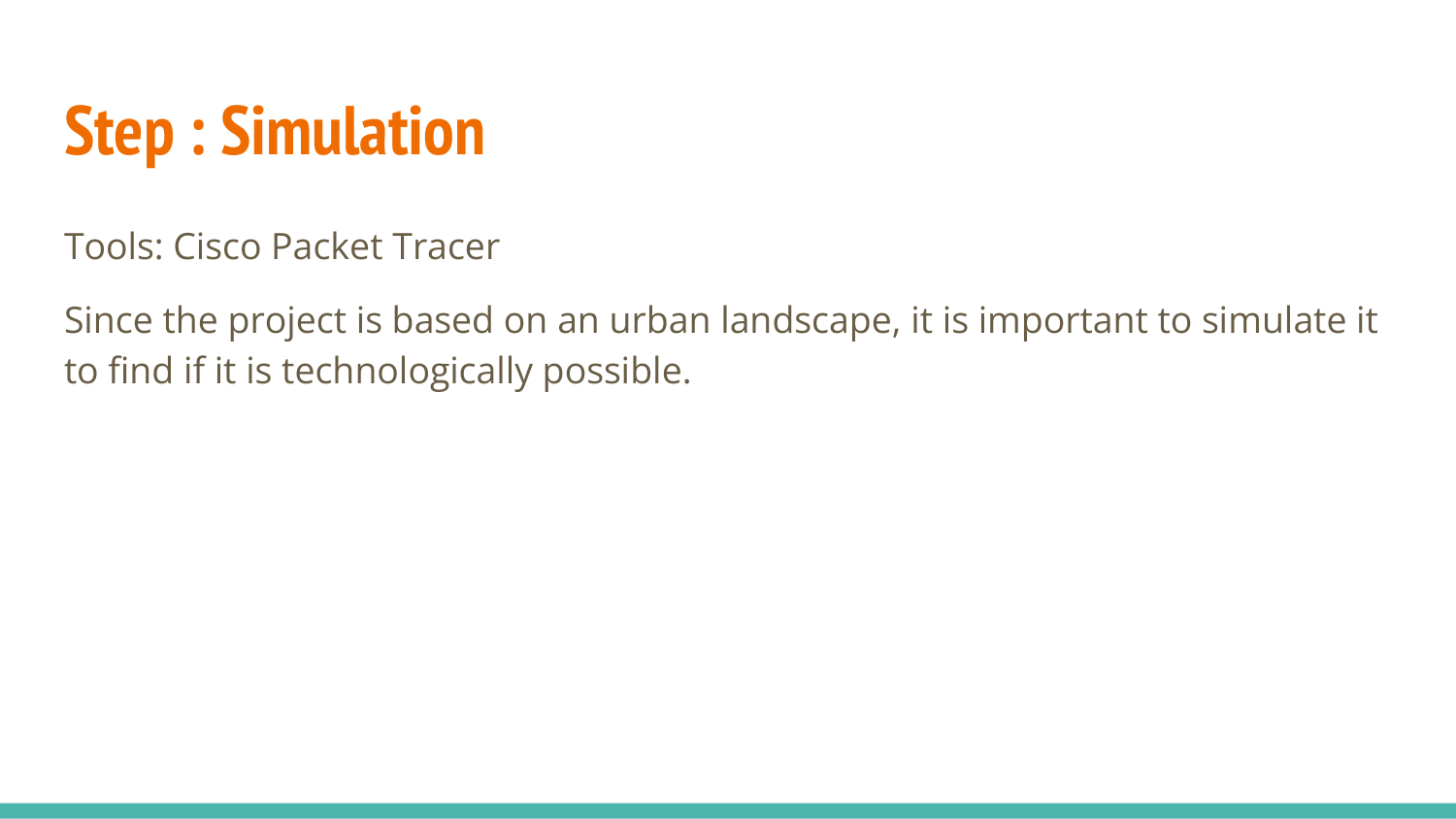

# Step : Simulation
Tools: Cisco Packet Tracer
Since the project is based on an urban landscape, it is important to simulate it to find if it is technologically possible.